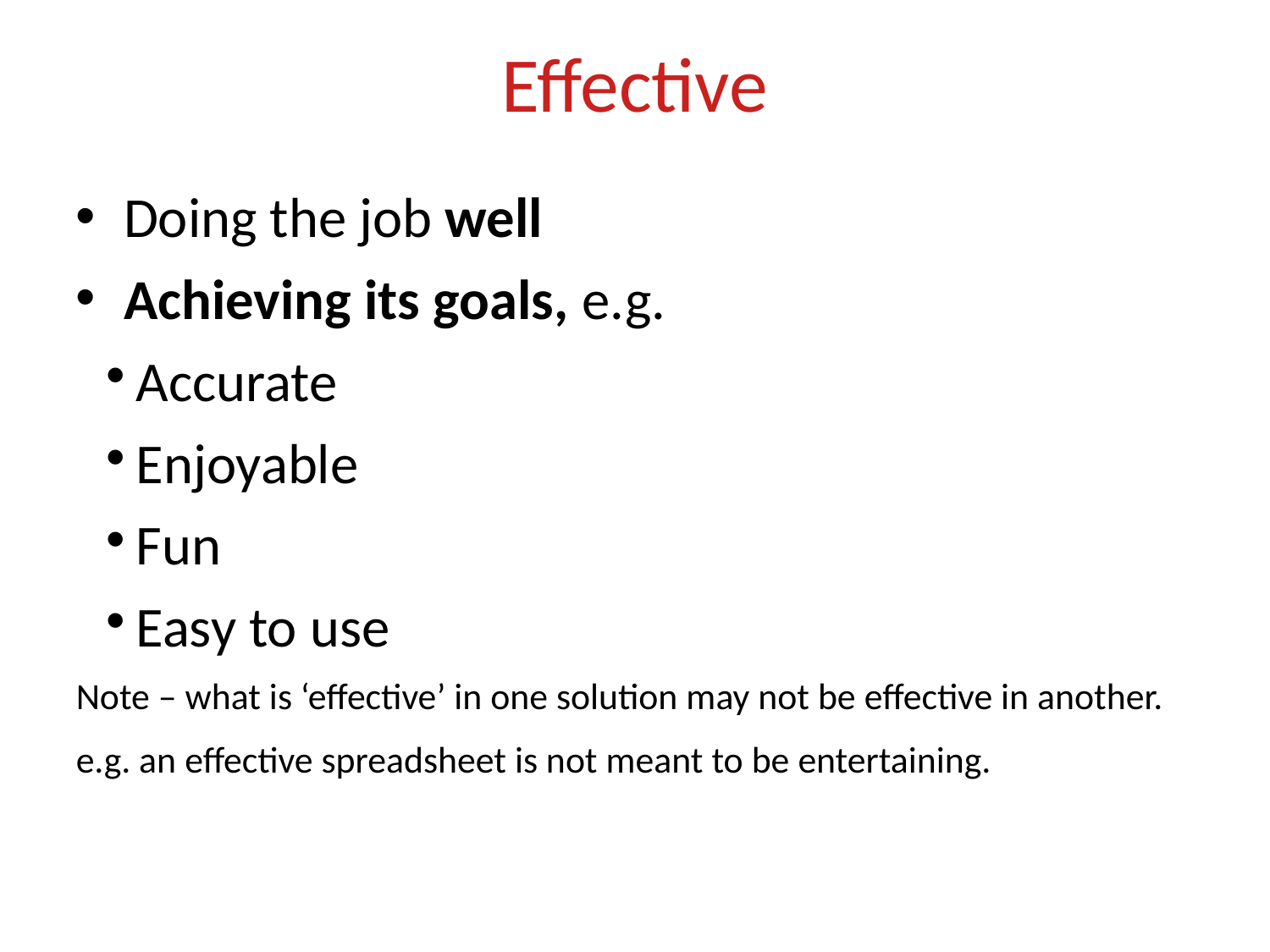

# Effective
Doing the job well
Achieving its goals, e.g.
Accurate
Enjoyable
Fun
Easy to use
Note – what is ‘effective’ in one solution may not be effective in another. e.g. an effective spreadsheet is not meant to be entertaining.